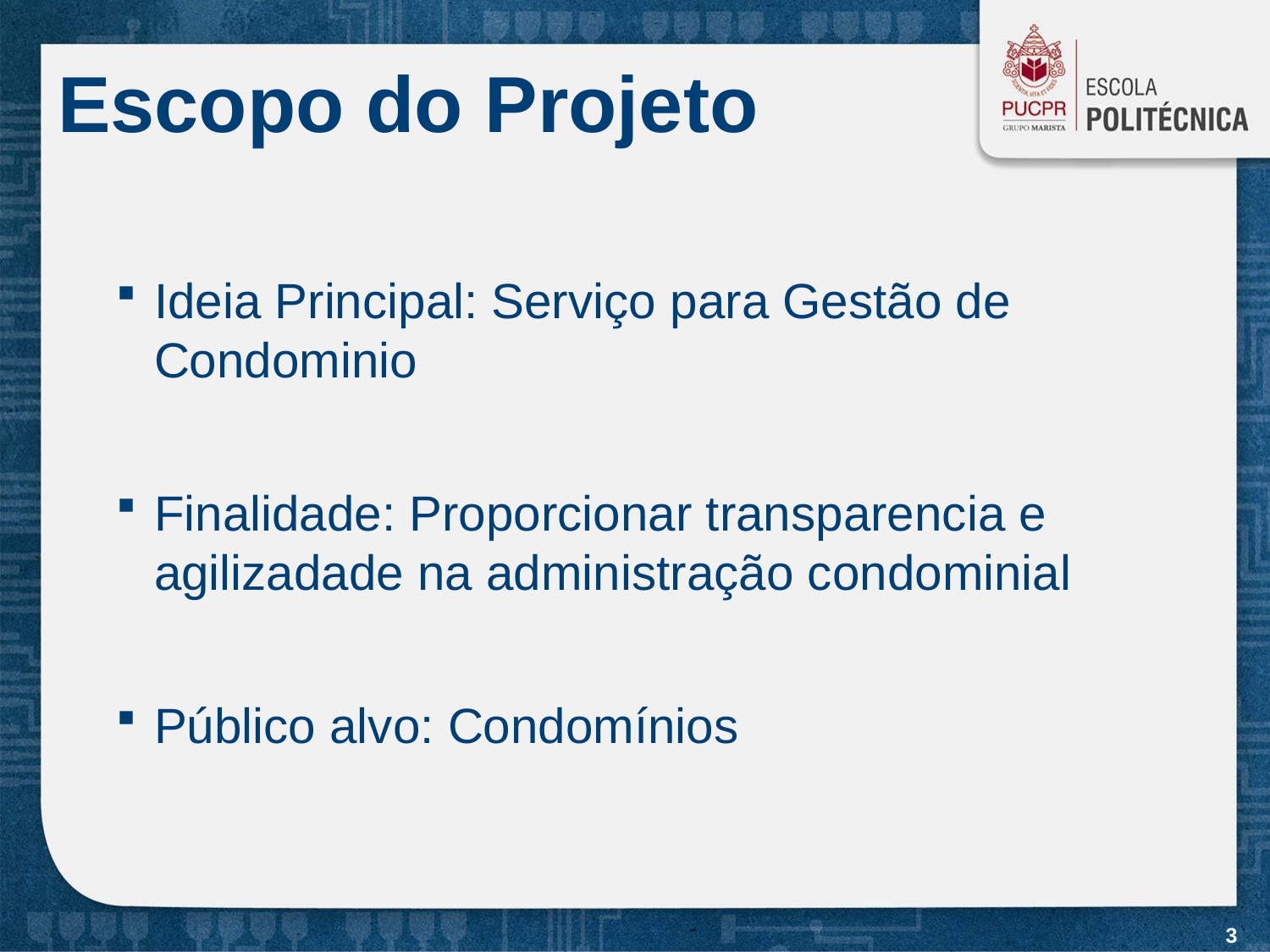

# Escopo do Projeto
Ideia Principal: Serviço para Gestão de Condominio

Finalidade: Proporcionar transparencia e agilizadade na administração condominial

Público alvo: Condomínios
3